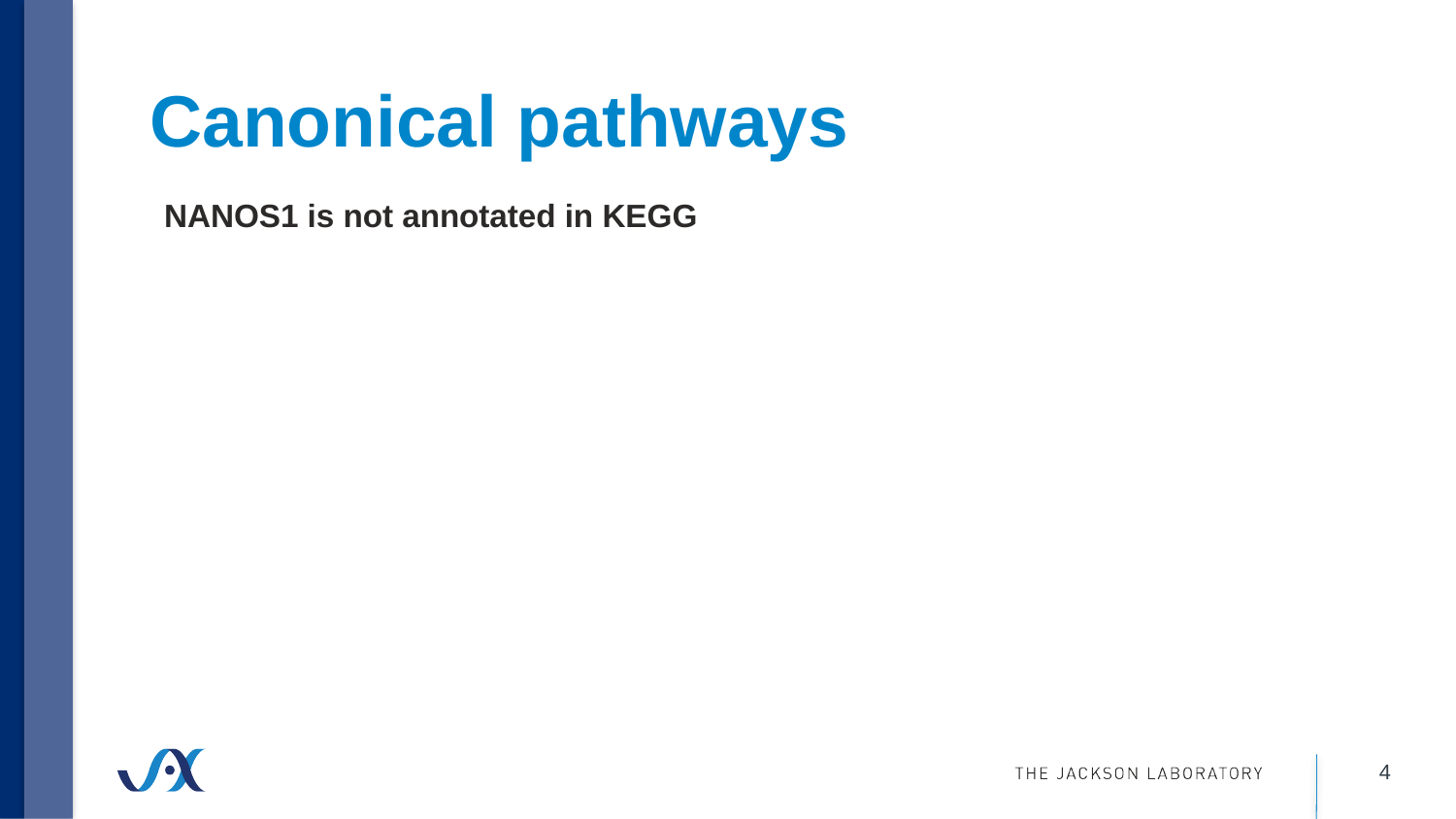

# Canonical pathways
NANOS1 is not annotated in KEGG
4